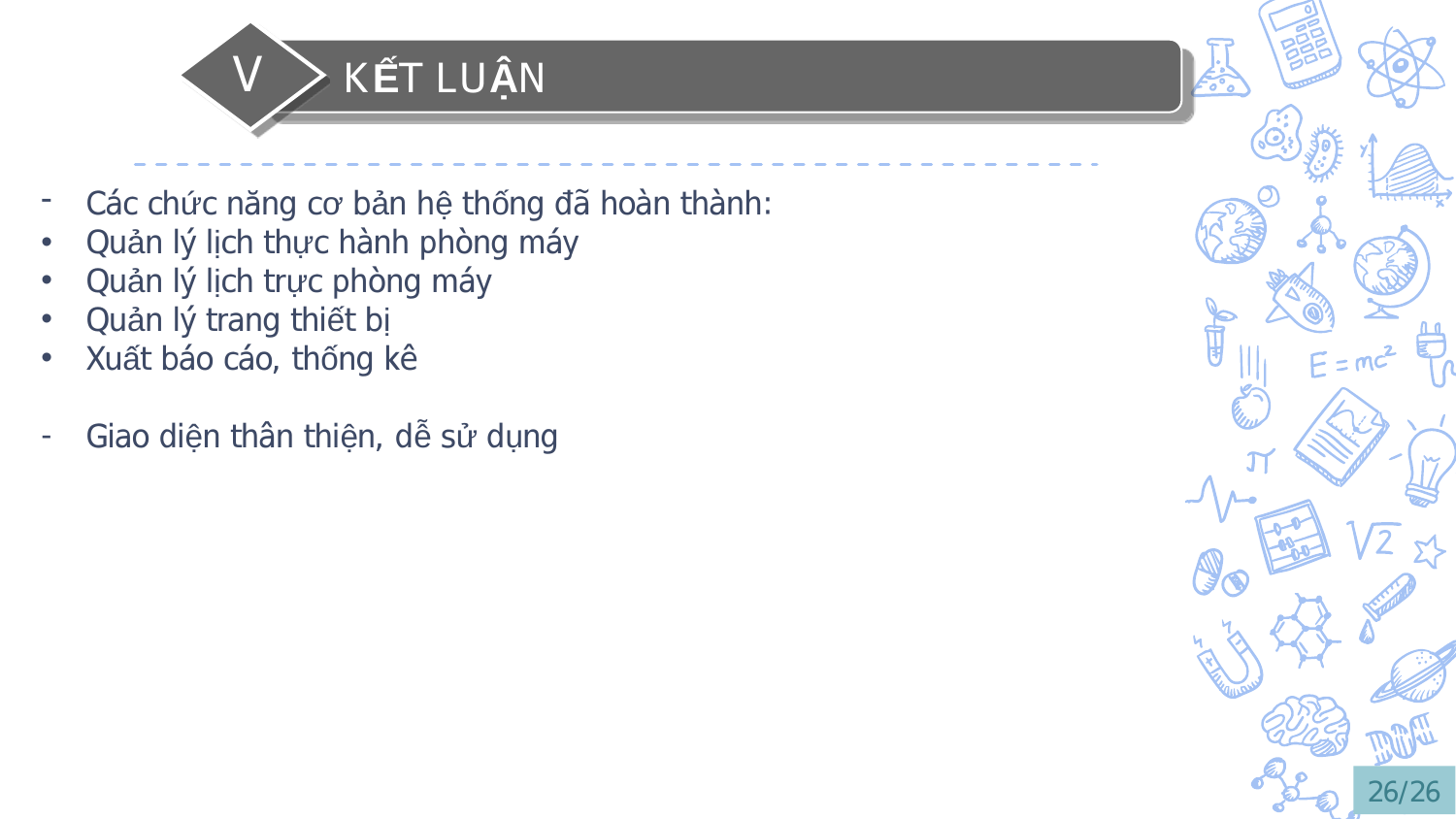

V

KẾT LUẬN
Các chức năng cơ bản hệ thống đã hoàn thành:
Quản lý lịch thực hành phòng máy
Quản lý lịch trực phòng máy
Quản lý trang thiết bị
Xuất báo cáo, thống kê

Giao diện thân thiện, dễ sử dụng

26/26
23/26